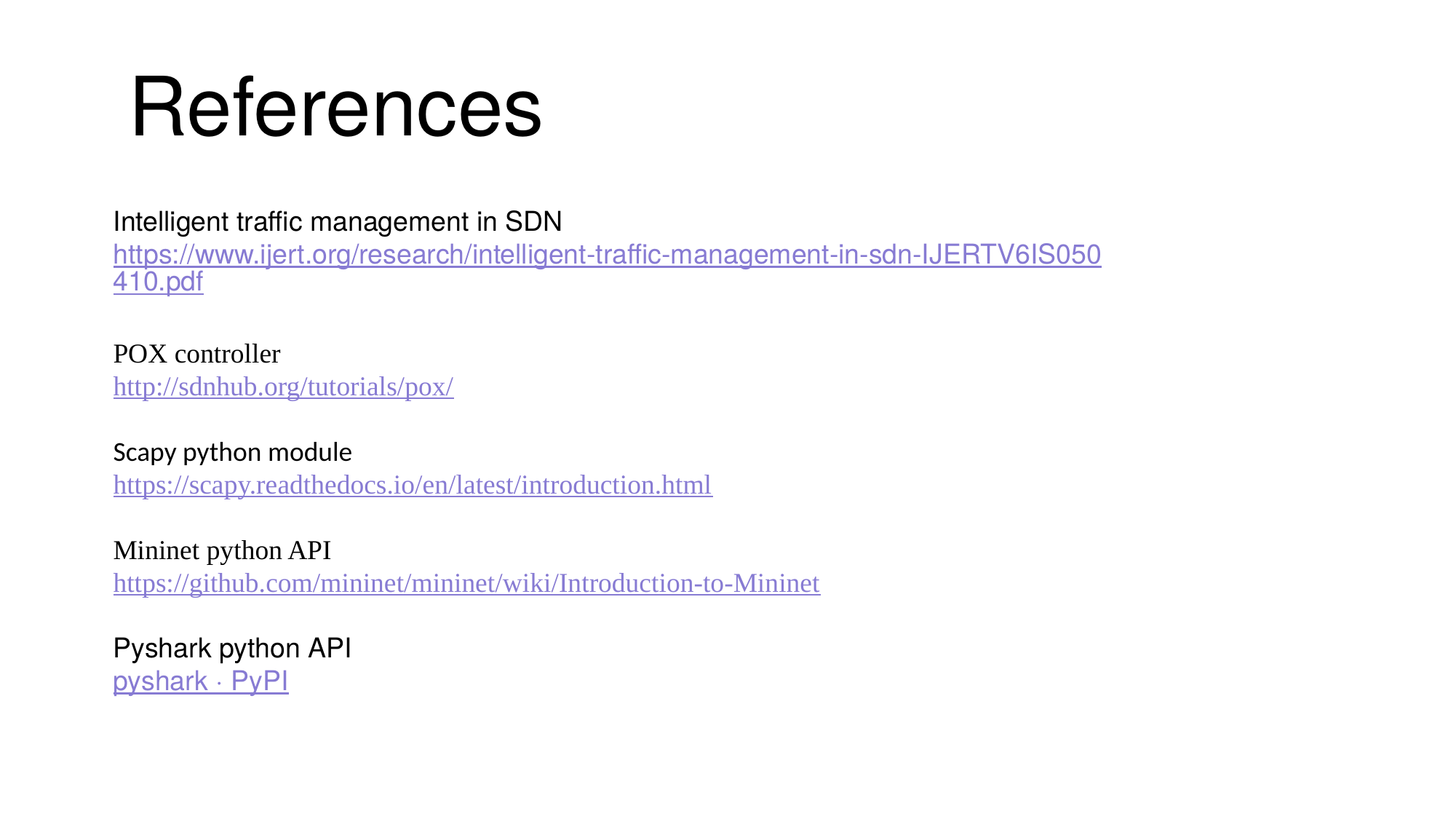

References
Intelligent traffic management in SDN
https://www.ijert.org/research/intelligent-traffic-management-in-sdn-IJERTV6IS050410.pdf

POX controller
http://sdnhub.org/tutorials/pox/

Scapy python module
https://scapy.readthedocs.io/en/latest/introduction.html

Mininet python API
https://github.com/mininet/mininet/wiki/Introduction-to-Mininet

Pyshark python API
pyshark · PyPI